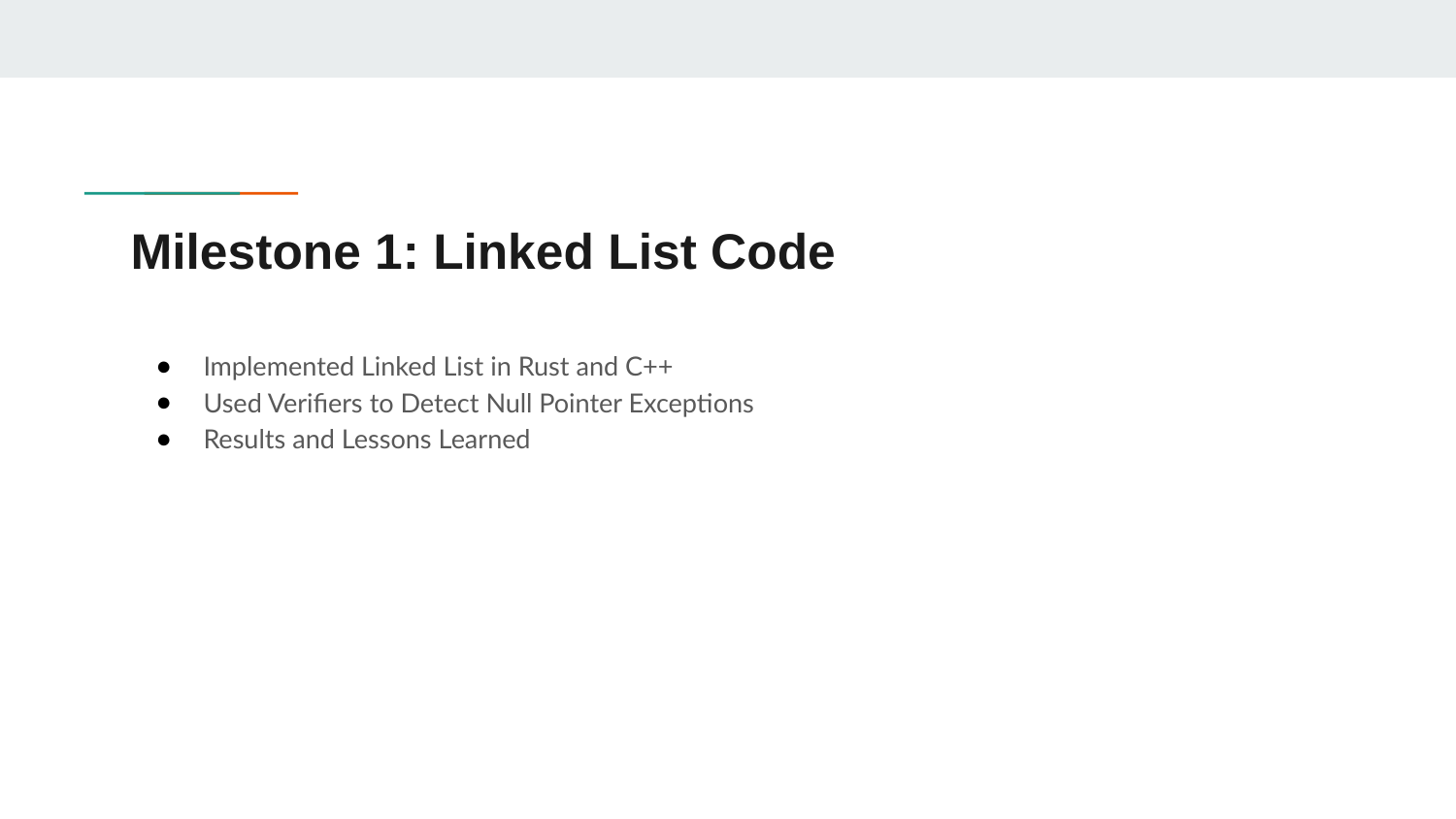

# Milestone 1: Linked List Code
Implemented Linked List in Rust and C++
Used Verifiers to Detect Null Pointer Exceptions
Results and Lessons Learned